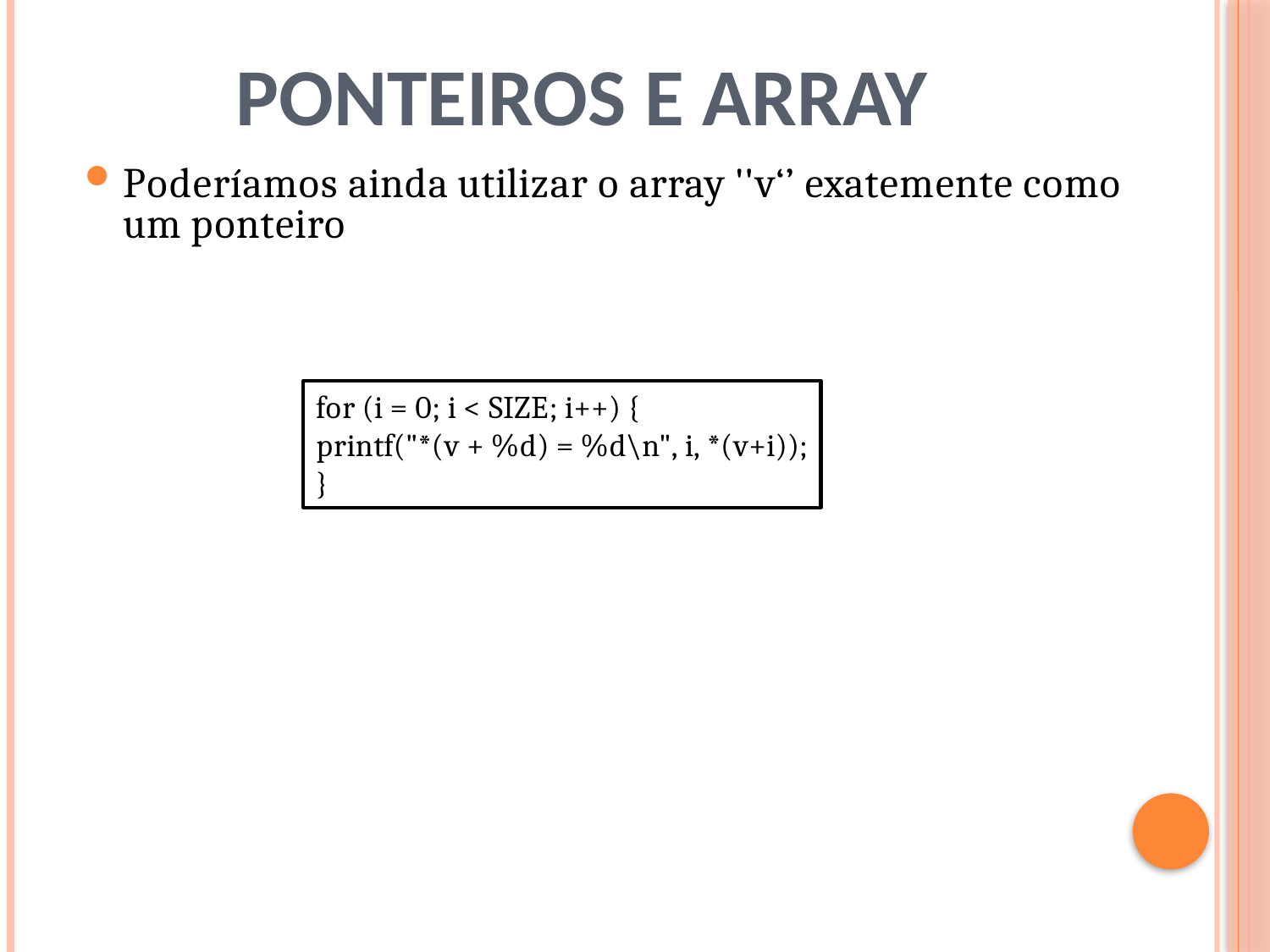

# Ponteiros e Array
Poderíamos ainda utilizar o array ''v‘’ exatemente como um ponteiro

for (i = 0; i < SIZE; i++) {
printf("*(v + %d) = %d\n", i, *(v+i));
}